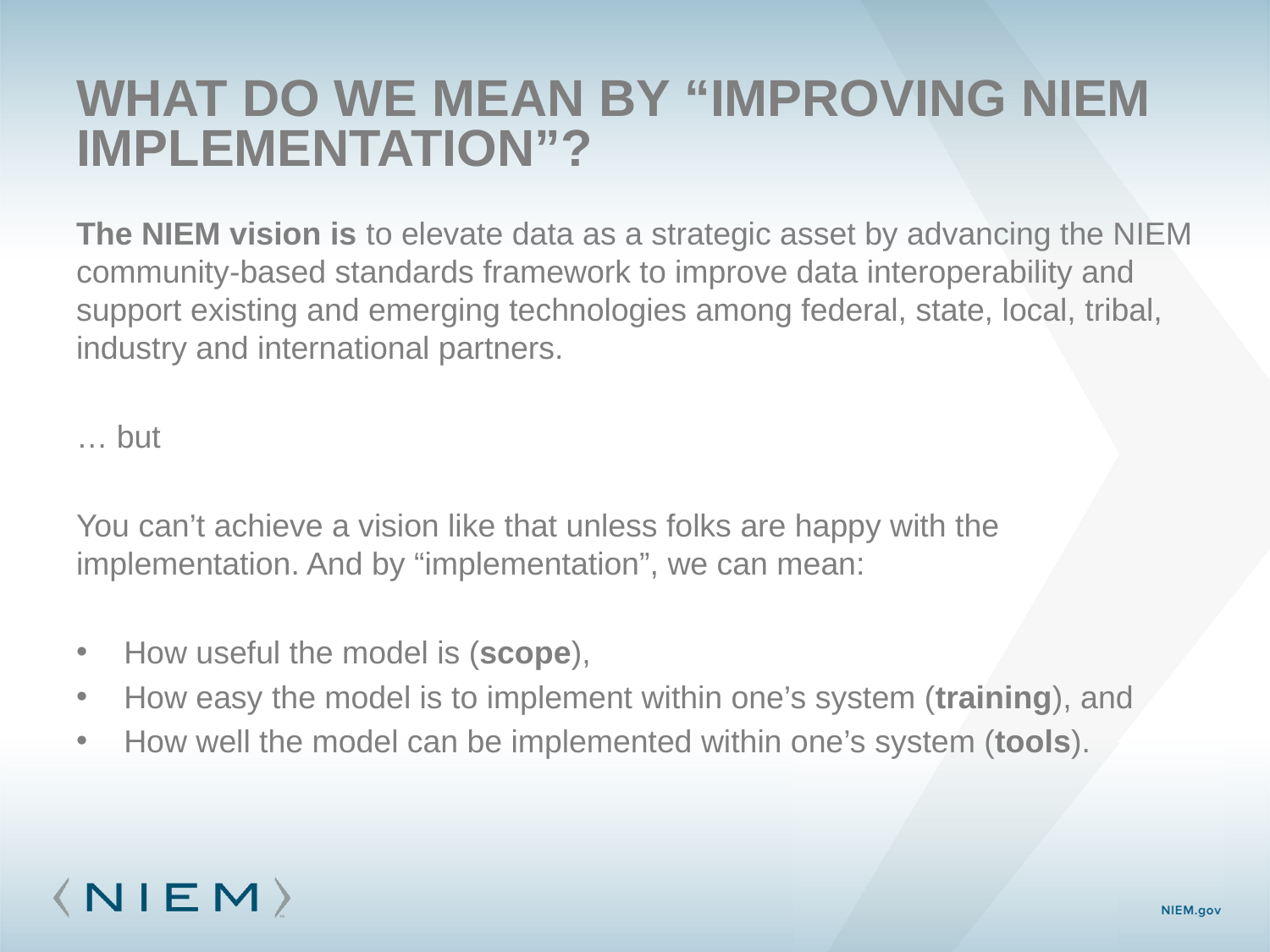

# What do we mean by “Improving niem implementation”?
The NIEM vision is to elevate data as a strategic asset by advancing the NIEM community-based standards framework to improve data interoperability and support existing and emerging technologies among federal, state, local, tribal, industry and international partners.

… but

You can’t achieve a vision like that unless folks are happy with the implementation. And by “implementation”, we can mean:

How useful the model is (scope),
How easy the model is to implement within one’s system (training), and
How well the model can be implemented within one’s system (tools).